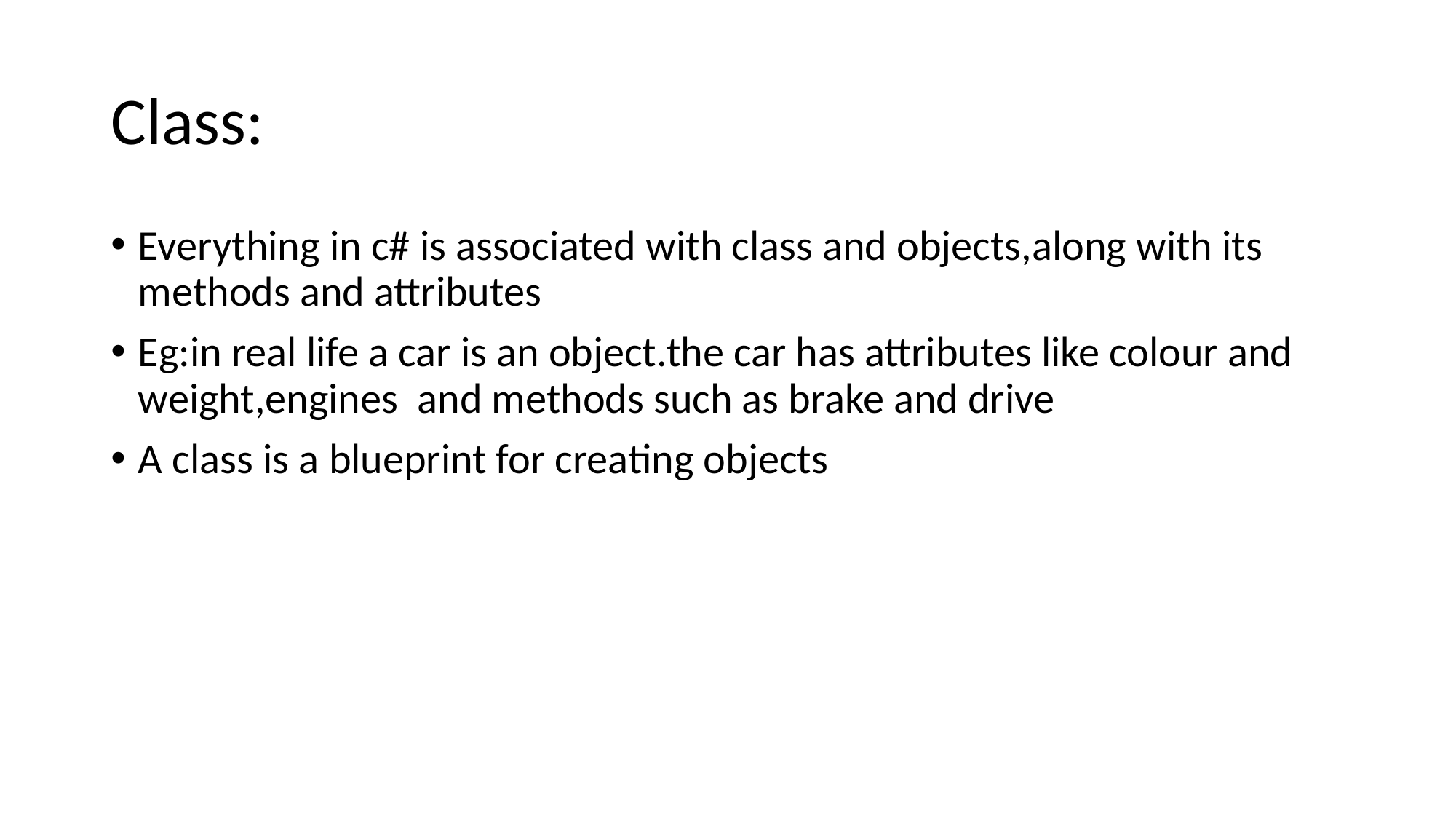

# Class:
Everything in c# is associated with class and objects,along with its methods and attributes
Eg:in real life a car is an object.the car has attributes like colour and weight,engines  and methods such as brake and drive
A class is a blueprint for creating objects